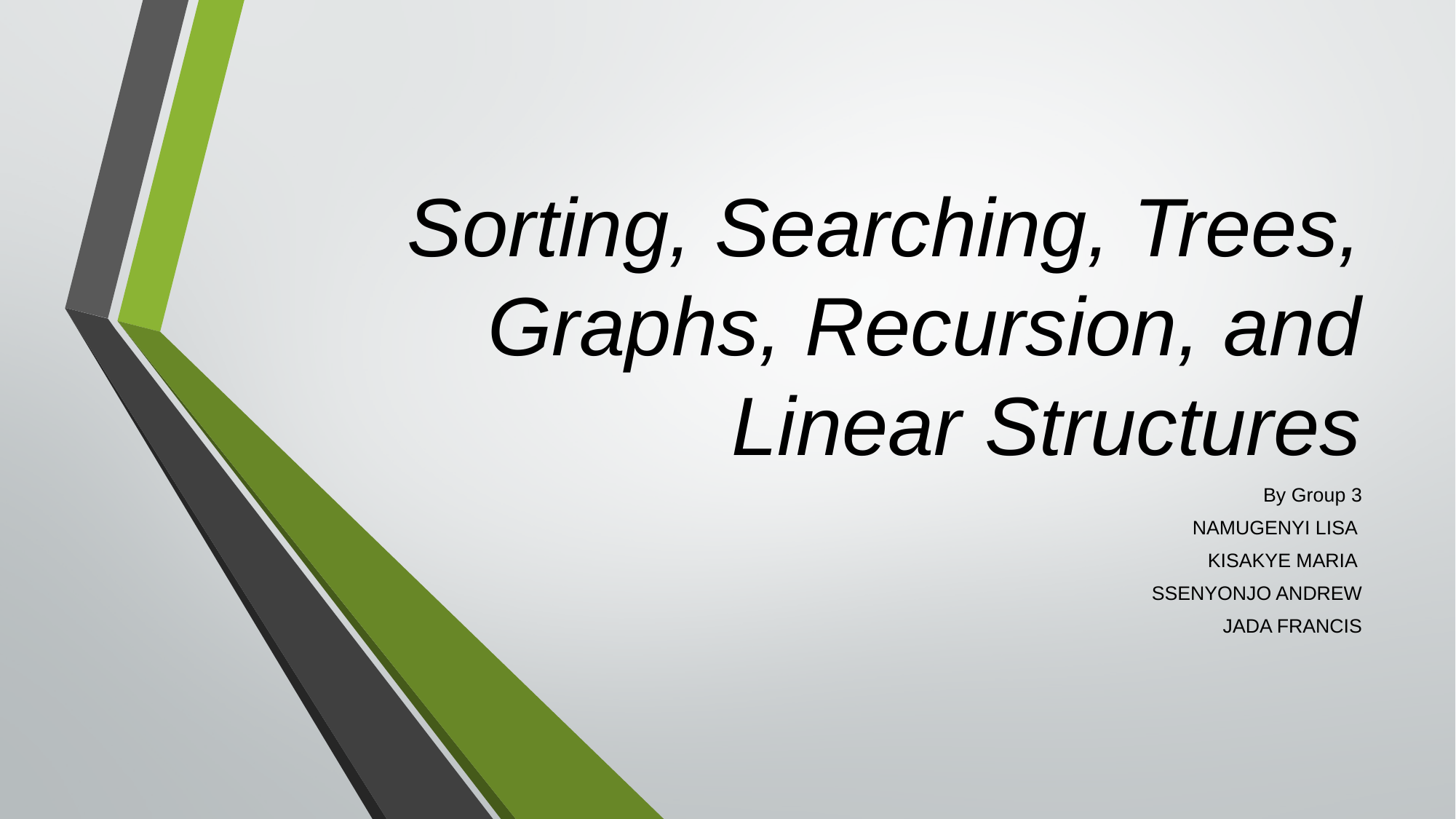

# Sorting, Searching, Trees, Graphs, Recursion, and Linear Structures
By Group 3
NAMUGENYI LISA
KISAKYE MARIA
SSENYONJO ANDREW
JADA FRANCIS